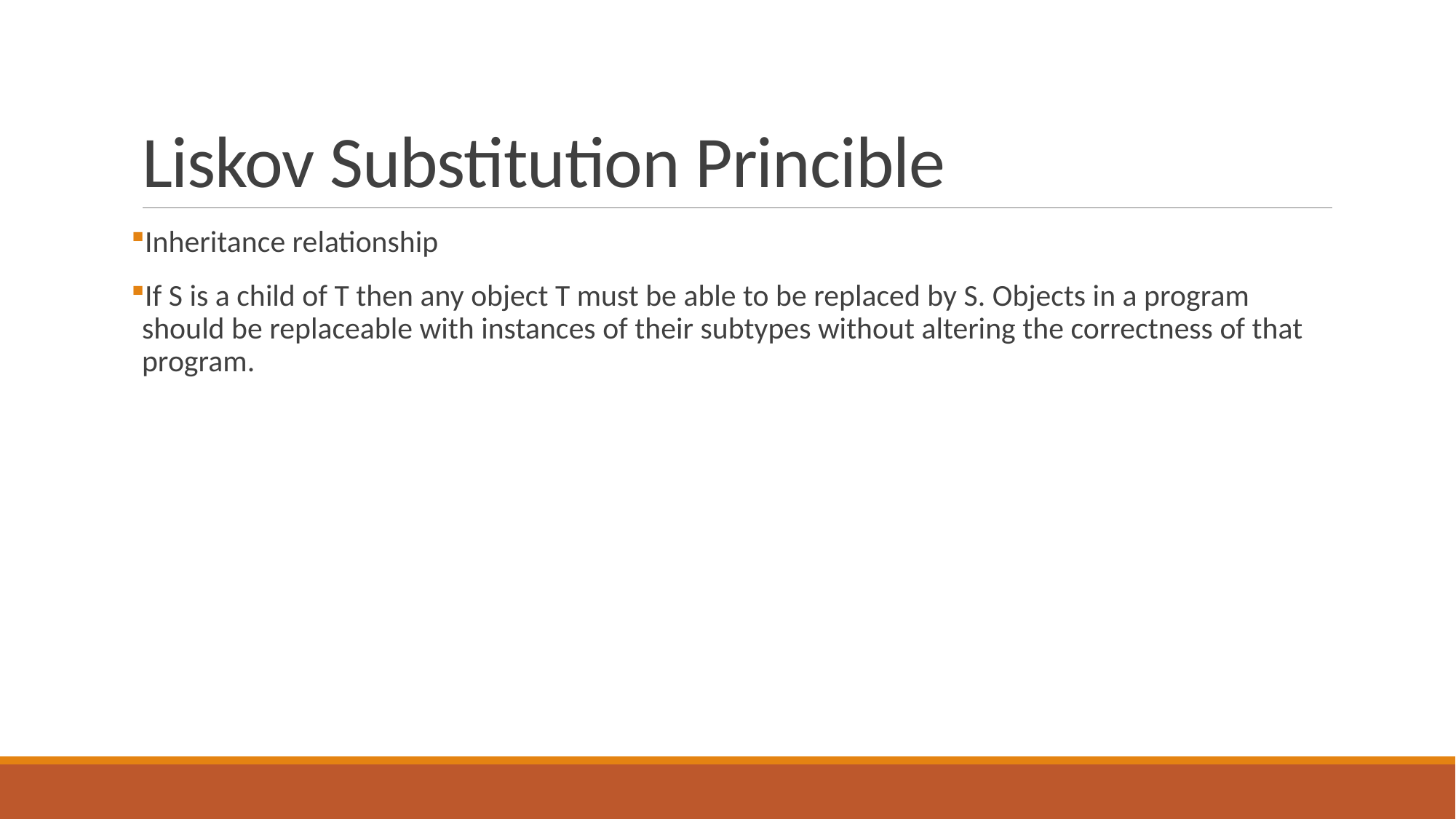

# Liskov Substitution Princible
Inheritance relationship
If S is a child of T then any object T must be able to be replaced by S. Objects in a program should be replaceable with instances of their subtypes without altering the correctness of that program.